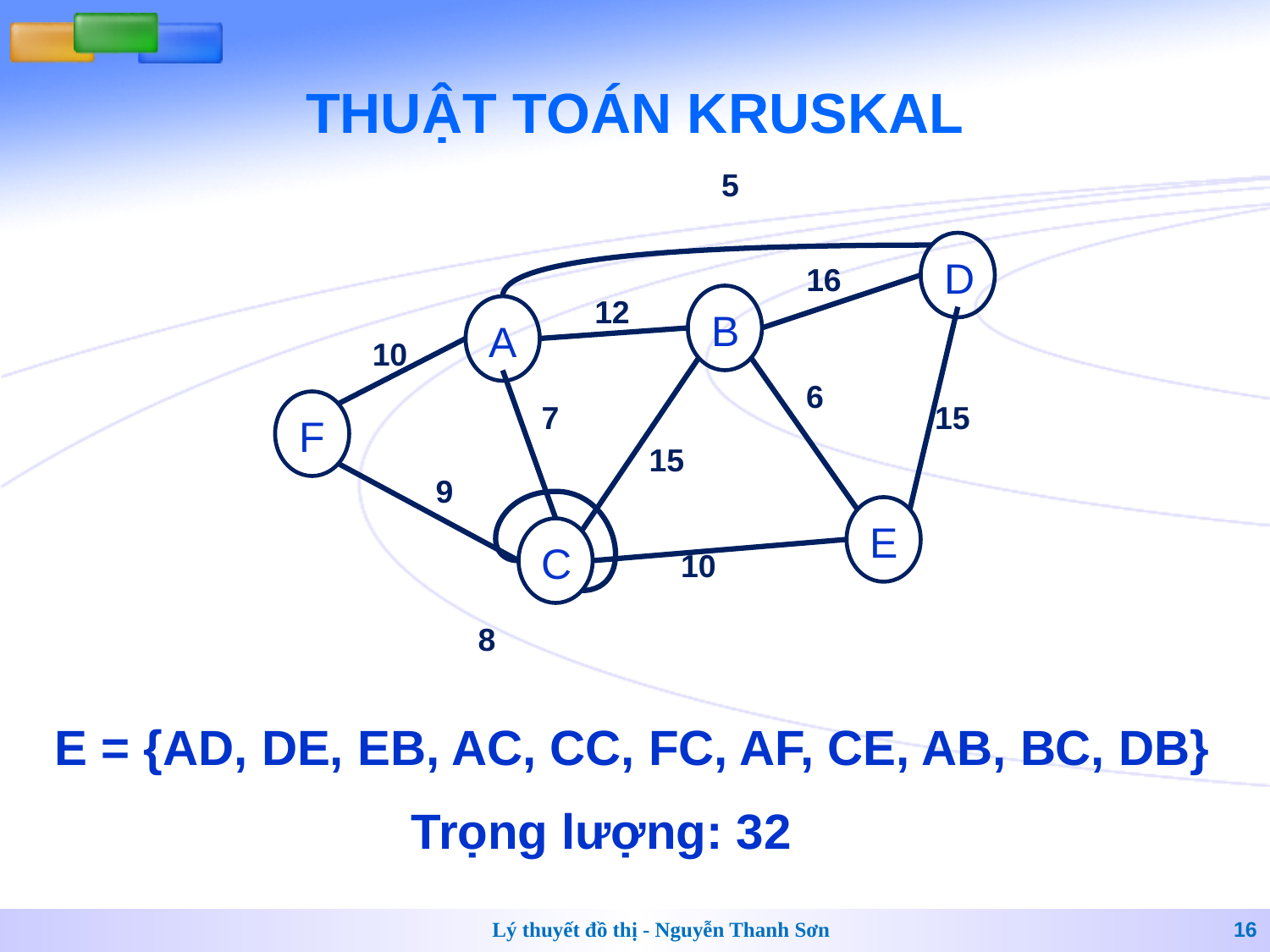

# THUẬT TOÁN KRUSKAL
5
D
16
12
B
A
10
6
F
7
15
15
9
E
C
10
8
E = {AD, DE, EB, AC, CC, FC, AF, CE, AB, BC, DB}
Trọng lượng: 32
Lý thuyết đồ thị - Nguyễn Thanh Sơn
16